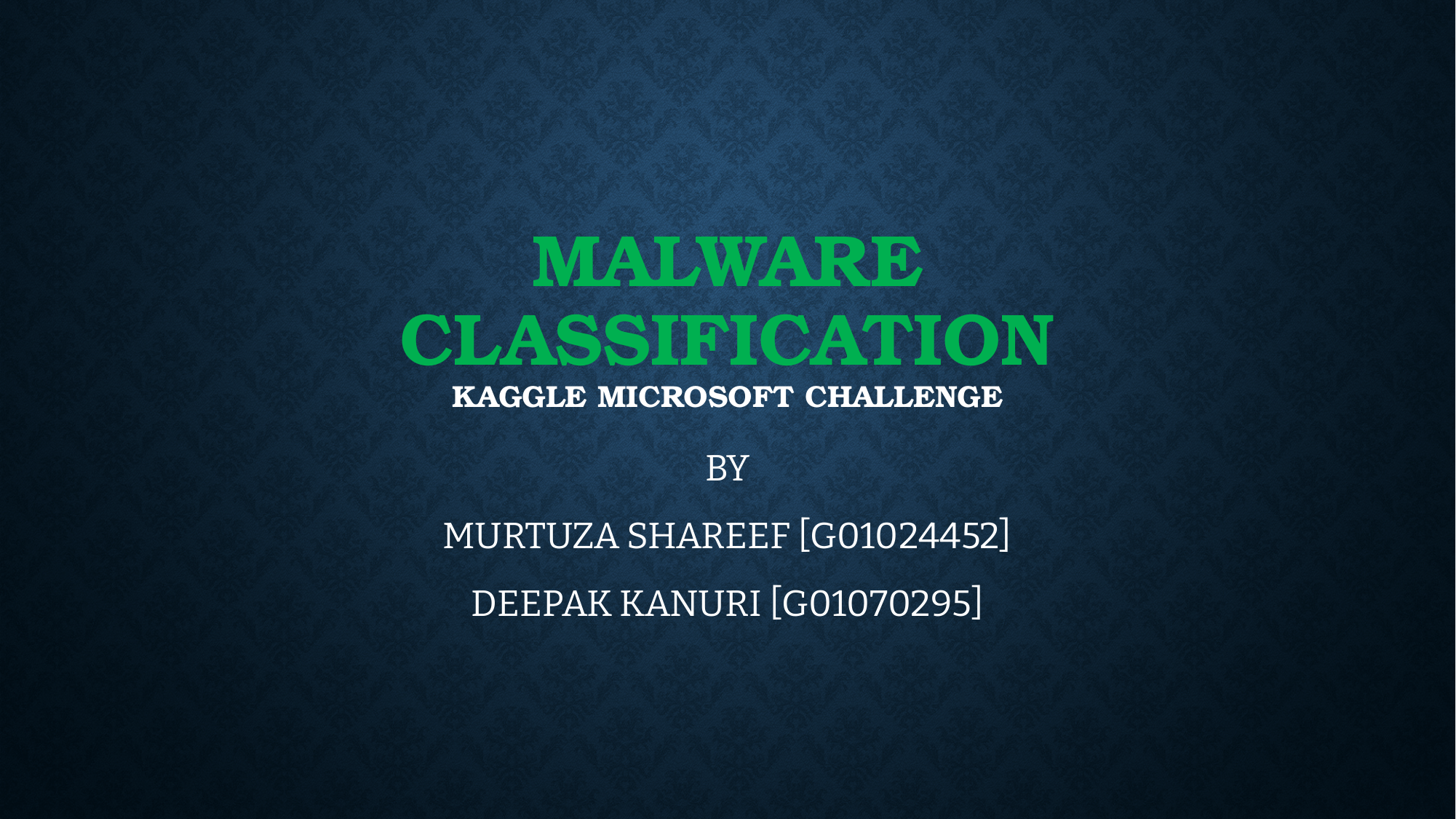

# MALWARE CLASSIFICATION Kaggle MICROSOFT CHALLENGE
BY
MURTUZA SHAREEF [G01024452]
DEEPAK KANURI [G01070295]